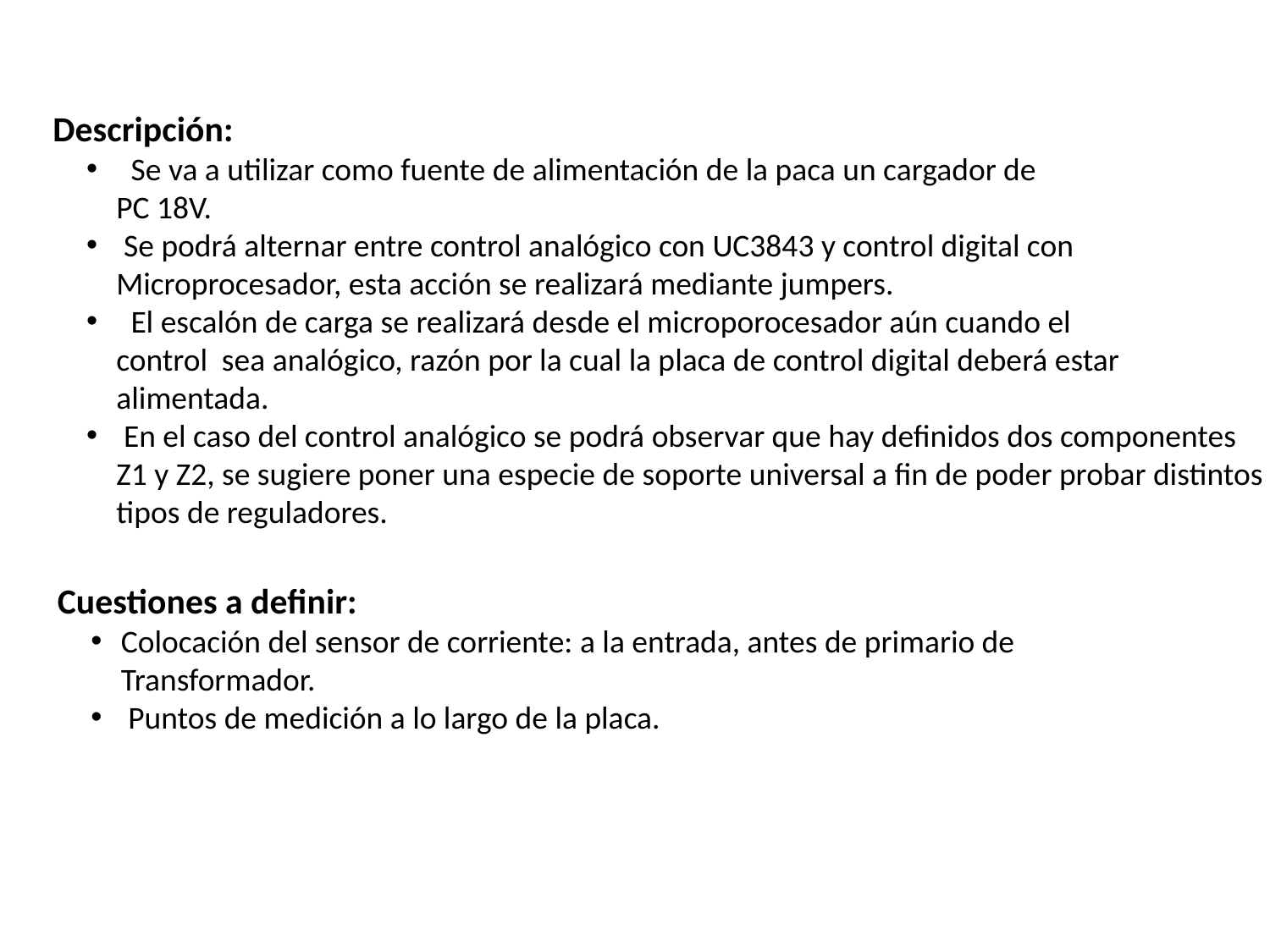

Descripción:
  Se va a utilizar como fuente de alimentación de la paca un cargador de
PC 18V.
 Se podrá alternar entre control analógico con UC3843 y control digital con
Microprocesador, esta acción se realizará mediante jumpers.
  El escalón de carga se realizará desde el microporocesador aún cuando el
control  sea analógico, razón por la cual la placa de control digital deberá estar
alimentada.
 En el caso del control analógico se podrá observar que hay definidos dos componentes
Z1 y Z2, se sugiere poner una especie de soporte universal a fin de poder probar distintos
tipos de reguladores.
Cuestiones a definir:
Colocación del sensor de corriente: a la entrada, antes de primario de
Transformador.
 Puntos de medición a lo largo de la placa.